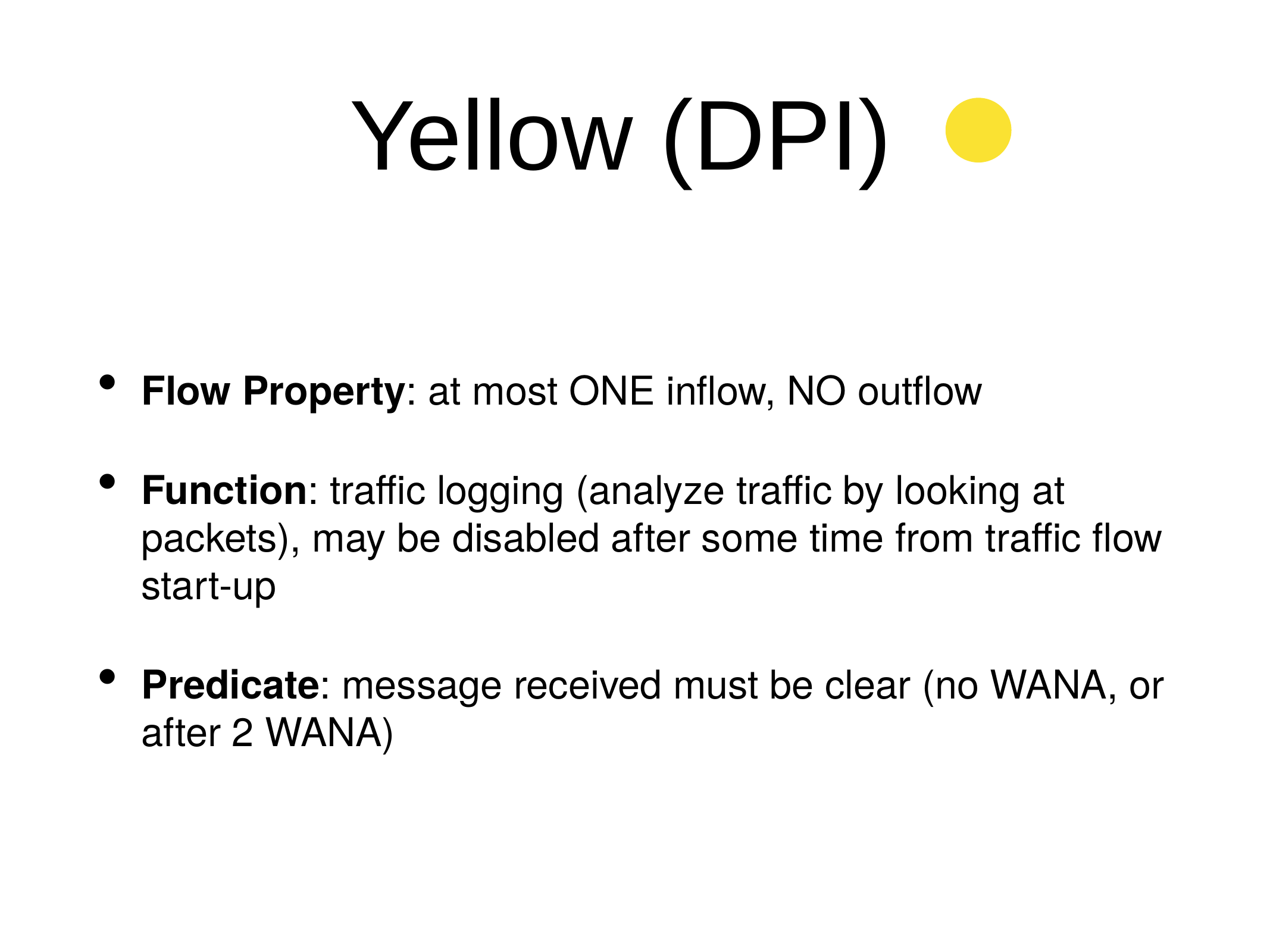

# Yellow (DPI)

Flow Property: at most ONE inflow, NO outflow
Function: traffic logging (analyze traffic by looking at packets), may be disabled after some time from traffic flow start-up
Predicate: message received must be clear (no WANA, or after 2 WANA)